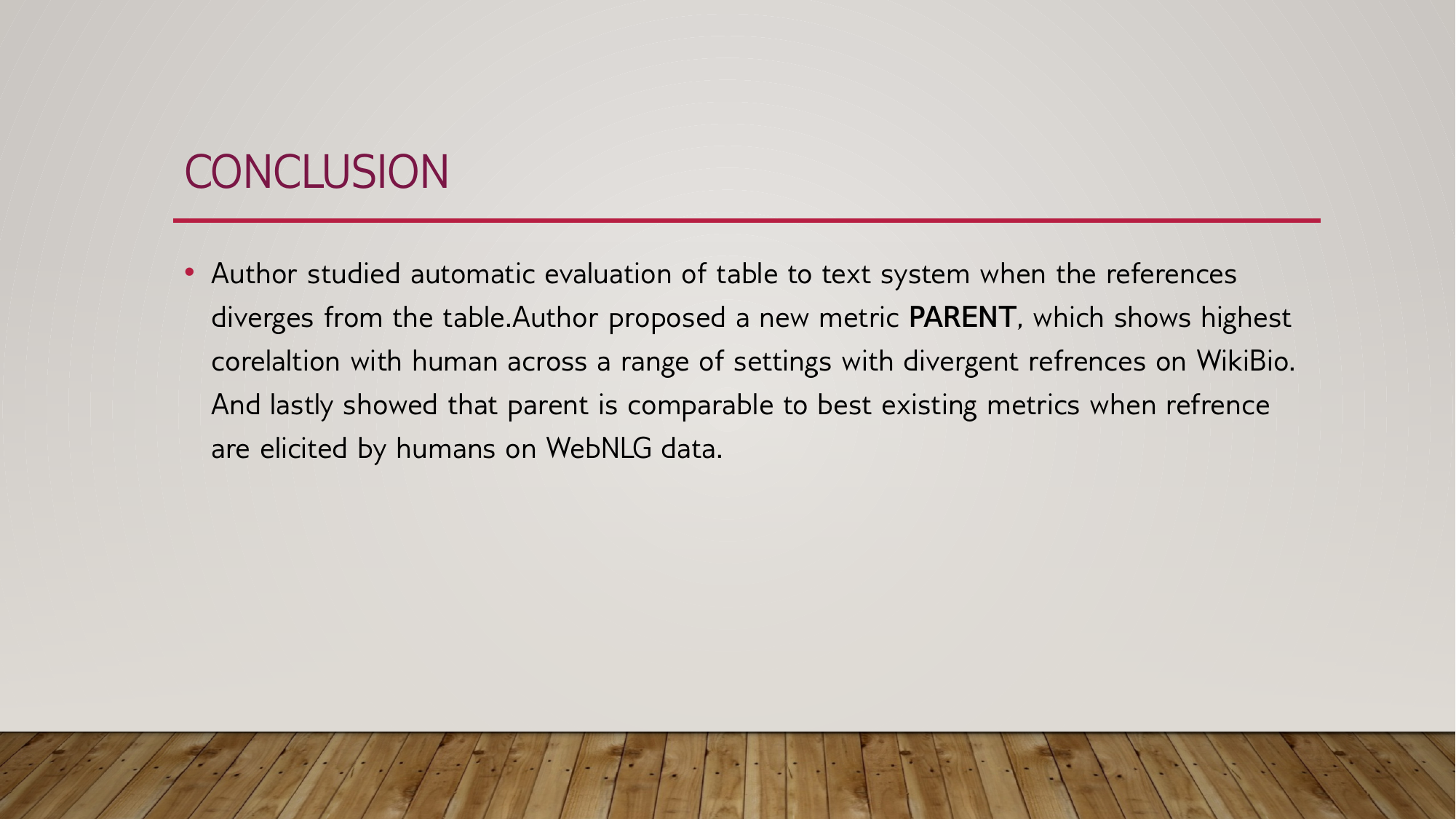

# conclusion
Author studied automatic evaluation of table to text system when the references diverges from the table.Author proposed a new metric PARENT, which shows highest corelaltion with human across a range of settings with divergent refrences on WikiBio. And lastly showed that parent is comparable to best existing metrics when refrence are elicited by humans on WebNLG data.